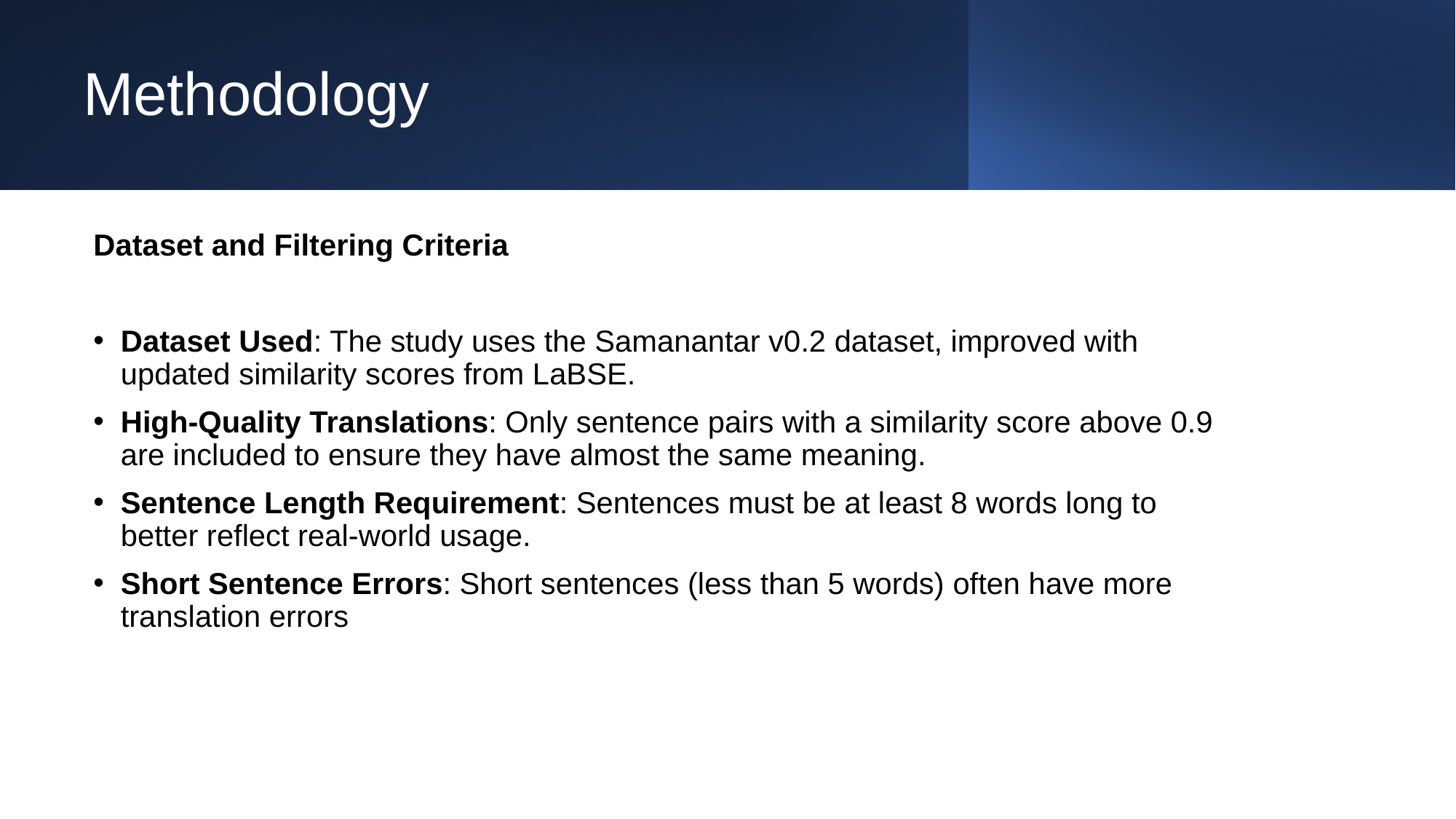

# Methodology
Dataset and Filtering Criteria

Dataset Used: The study uses the Samanantar v0.2 dataset, improved with updated similarity scores from LaBSE.
High-Quality Translations: Only sentence pairs with a similarity score above 0.9 are included to ensure they have almost the same meaning.
Sentence Length Requirement: Sentences must be at least 8 words long to better reflect real-world usage.
Short Sentence Errors: Short sentences (less than 5 words) often have more translation errors